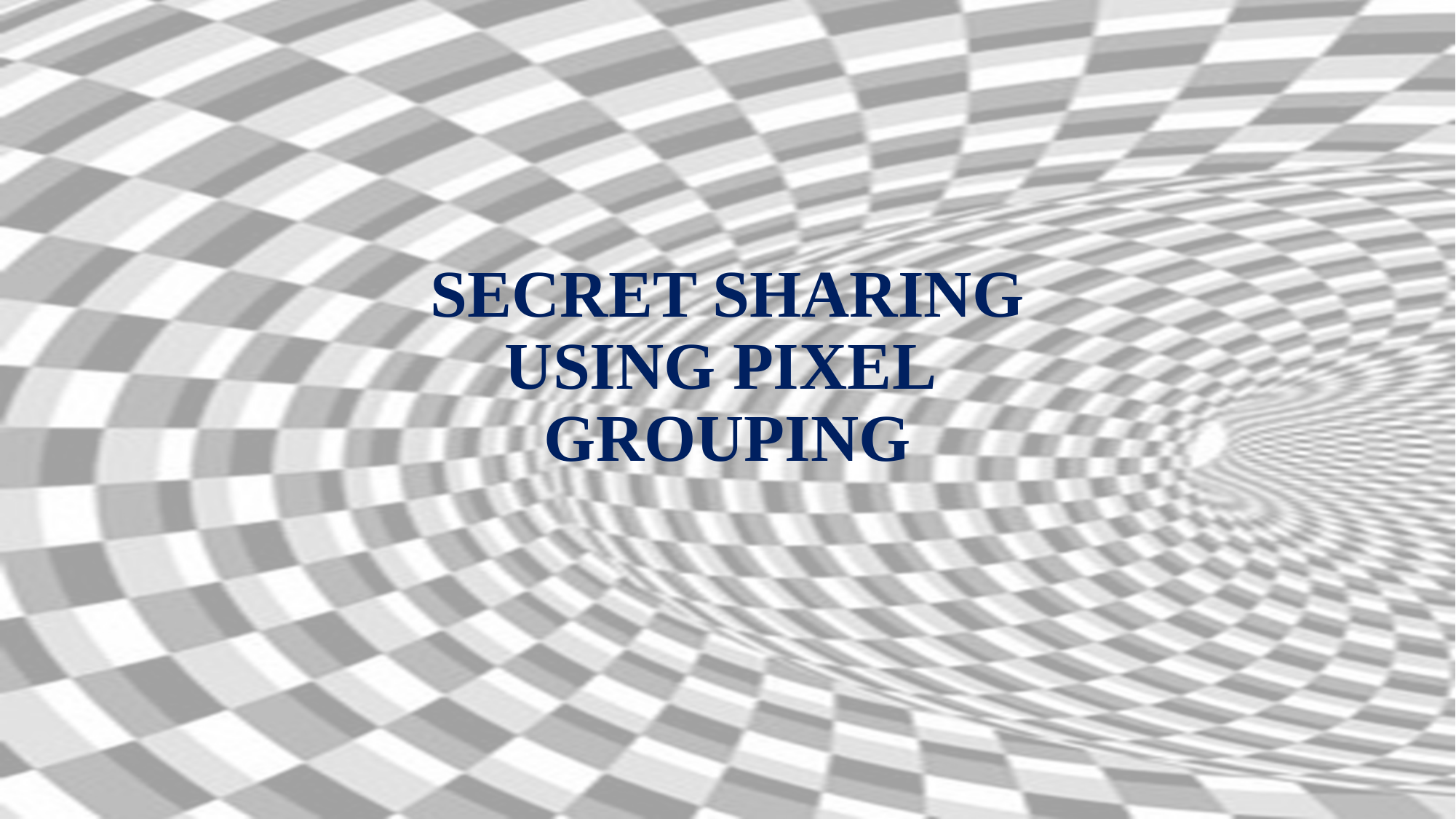

# SECRET SHARING USING PIXEL GROUPING
z